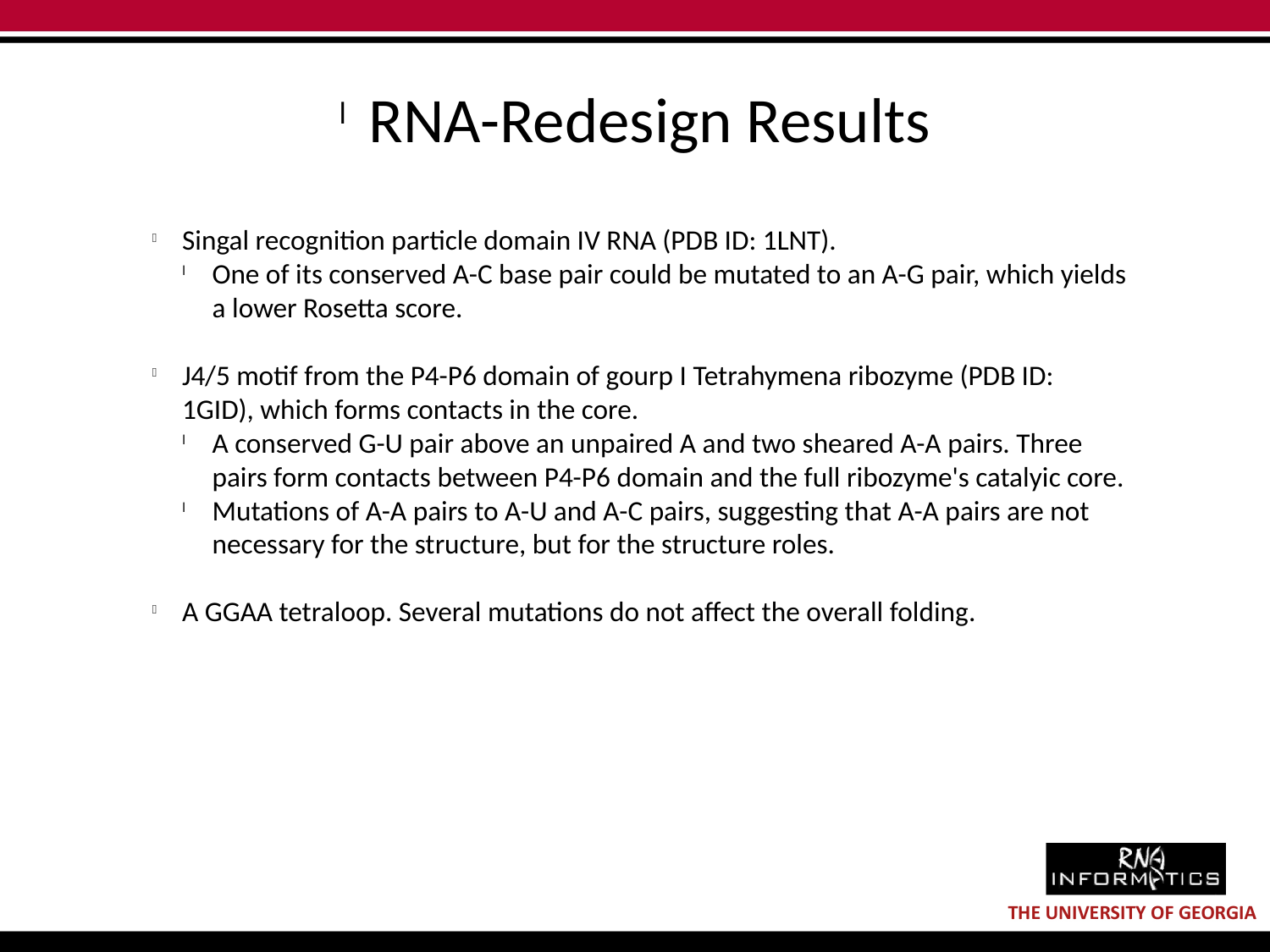

RNA-Redesign Results
Singal recognition particle domain IV RNA (PDB ID: 1LNT).
One of its conserved A-C base pair could be mutated to an A-G pair, which yields a lower Rosetta score.

J4/5 motif from the P4-P6 domain of gourp I Tetrahymena ribozyme (PDB ID: 1GID), which forms contacts in the core.
A conserved G-U pair above an unpaired A and two sheared A-A pairs. Three pairs form contacts between P4-P6 domain and the full ribozyme's catalyic core.
Mutations of A-A pairs to A-U and A-C pairs, suggesting that A-A pairs are not necessary for the structure, but for the structure roles.

A GGAA tetraloop. Several mutations do not affect the overall folding.